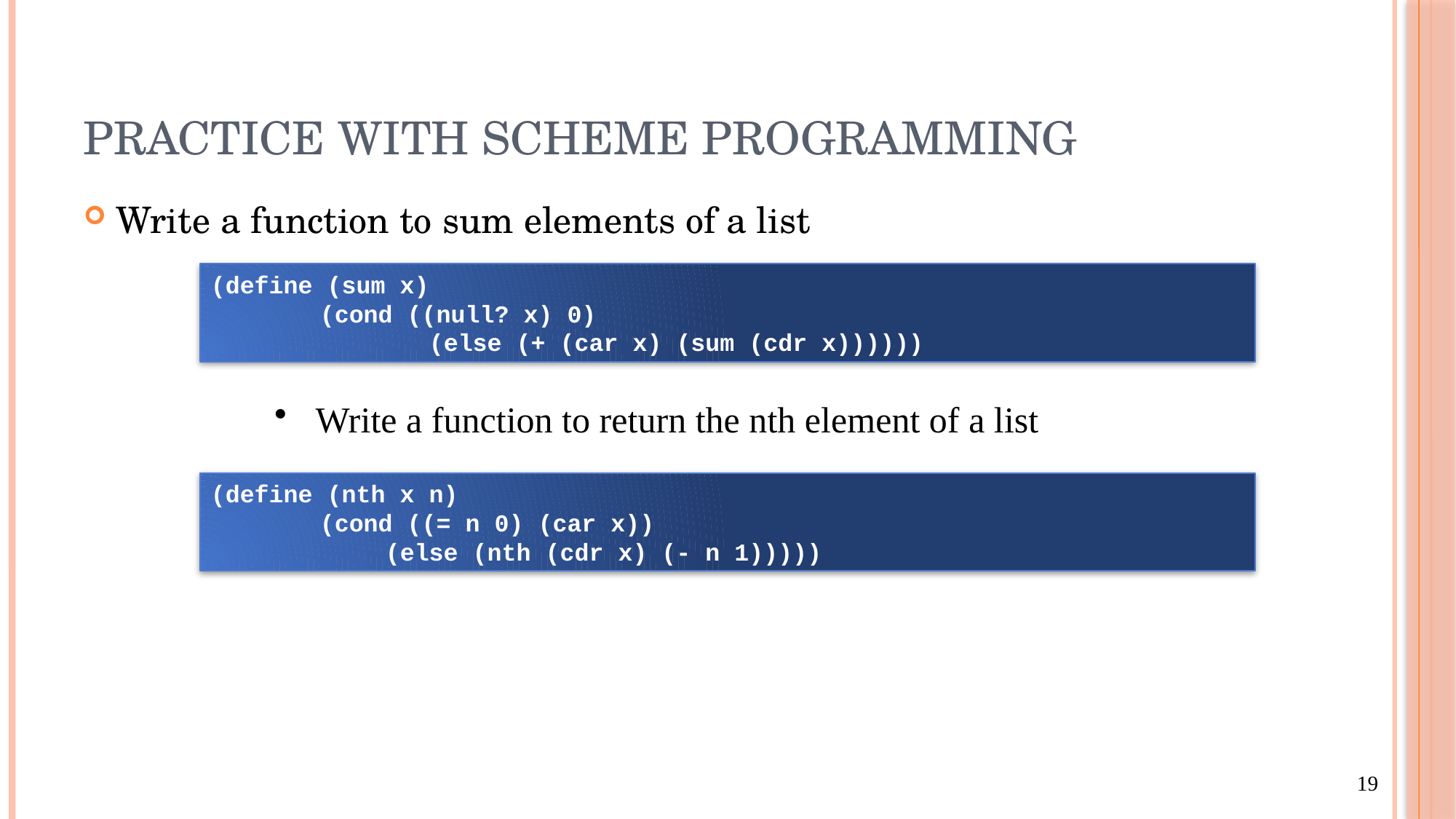

# Practice with Scheme Programming
Write a function to sum elements of a list
(define (sum x)
	(cond ((null? x) 0)
		(else (+ (car x) (sum (cdr x))))))
Write a function to return the nth element of a list
(define (nth x n)
	(cond ((= n 0) (car x))
            (else (nth (cdr x) (- n 1)))))